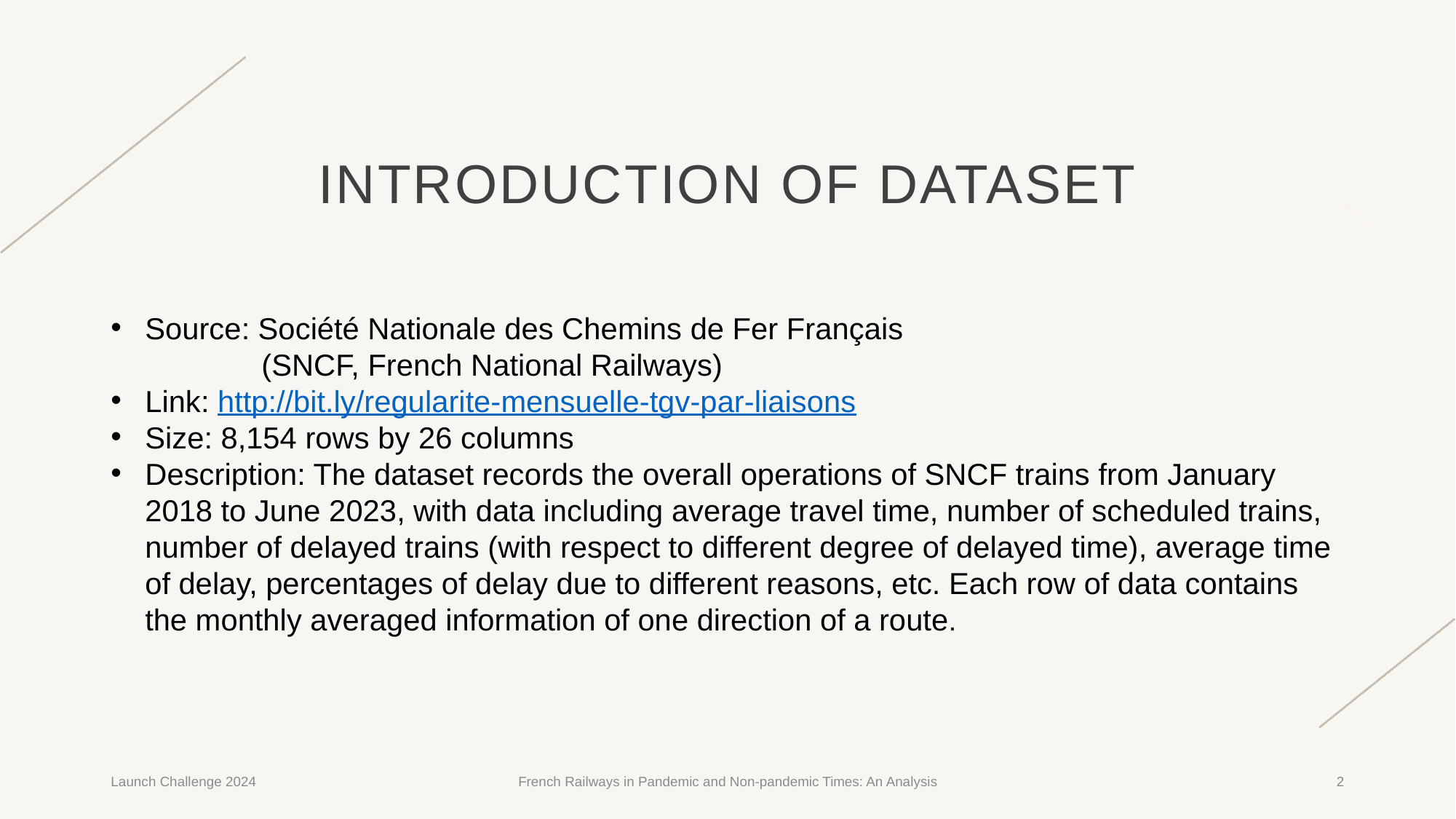

# Introduction of Dataset
Source: Société Nationale des Chemins de Fer Français
                  (SNCF, French National Railways)
Link: http://bit.ly/regularite-mensuelle-tgv-par-liaisons
Size: 8,154 rows by 26 columns
Description: The dataset records the overall operations of SNCF trains from January 2018 to June 2023, with data including average travel time, number of scheduled trains, number of delayed trains (with respect to different degree of delayed time), average time of delay, percentages of delay due to different reasons, etc. Each row of data contains the monthly averaged information of one direction of a route.

Launch Challenge 2024
French Railways in Pandemic and Non-pandemic Times: An Analysis
2